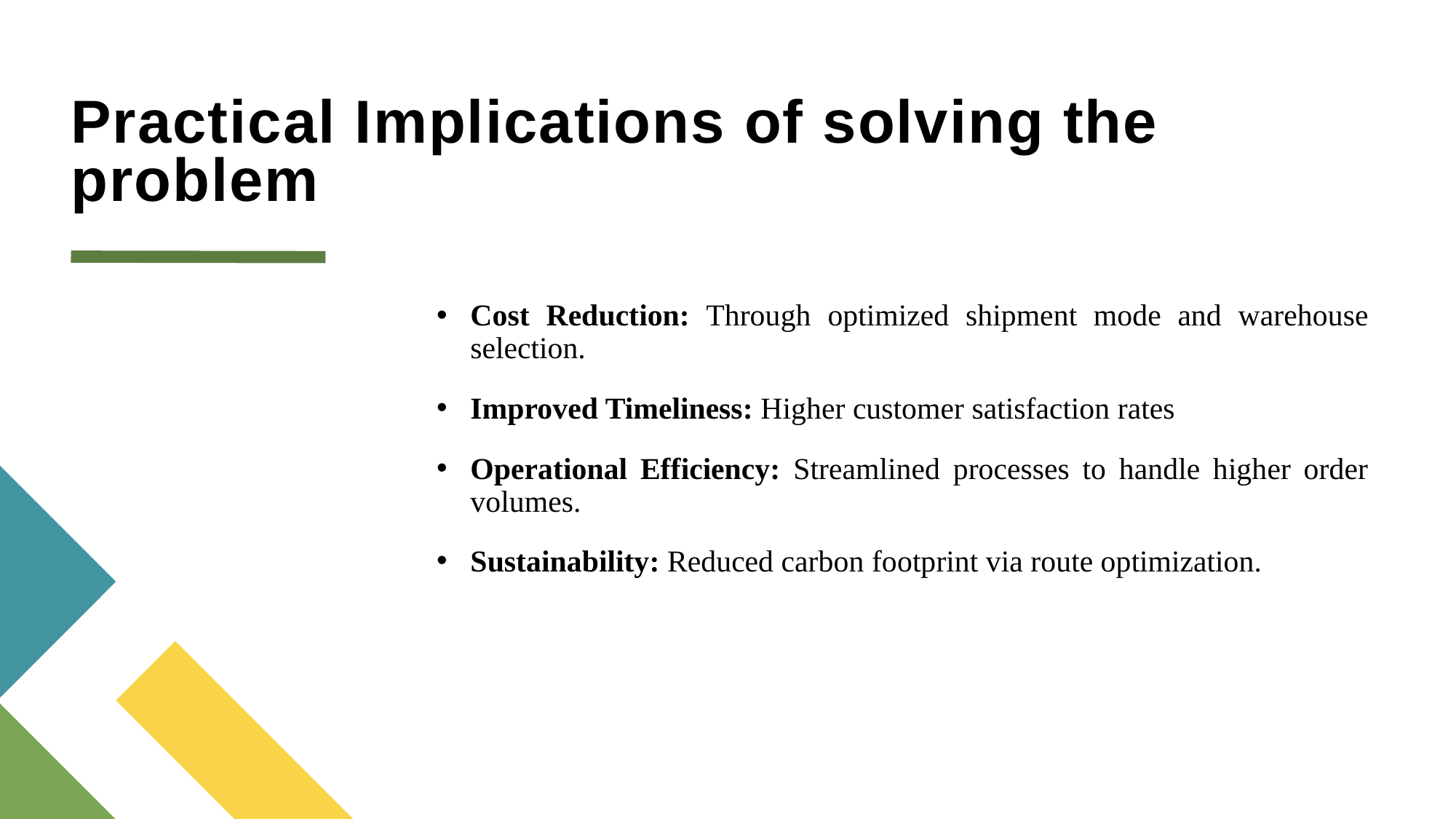

# Practical Implications of solving the problem
Cost Reduction: Through optimized shipment mode and warehouse selection.
Improved Timeliness: Higher customer satisfaction rates
Operational Efficiency: Streamlined processes to handle higher order volumes.
Sustainability: Reduced carbon footprint via route optimization.